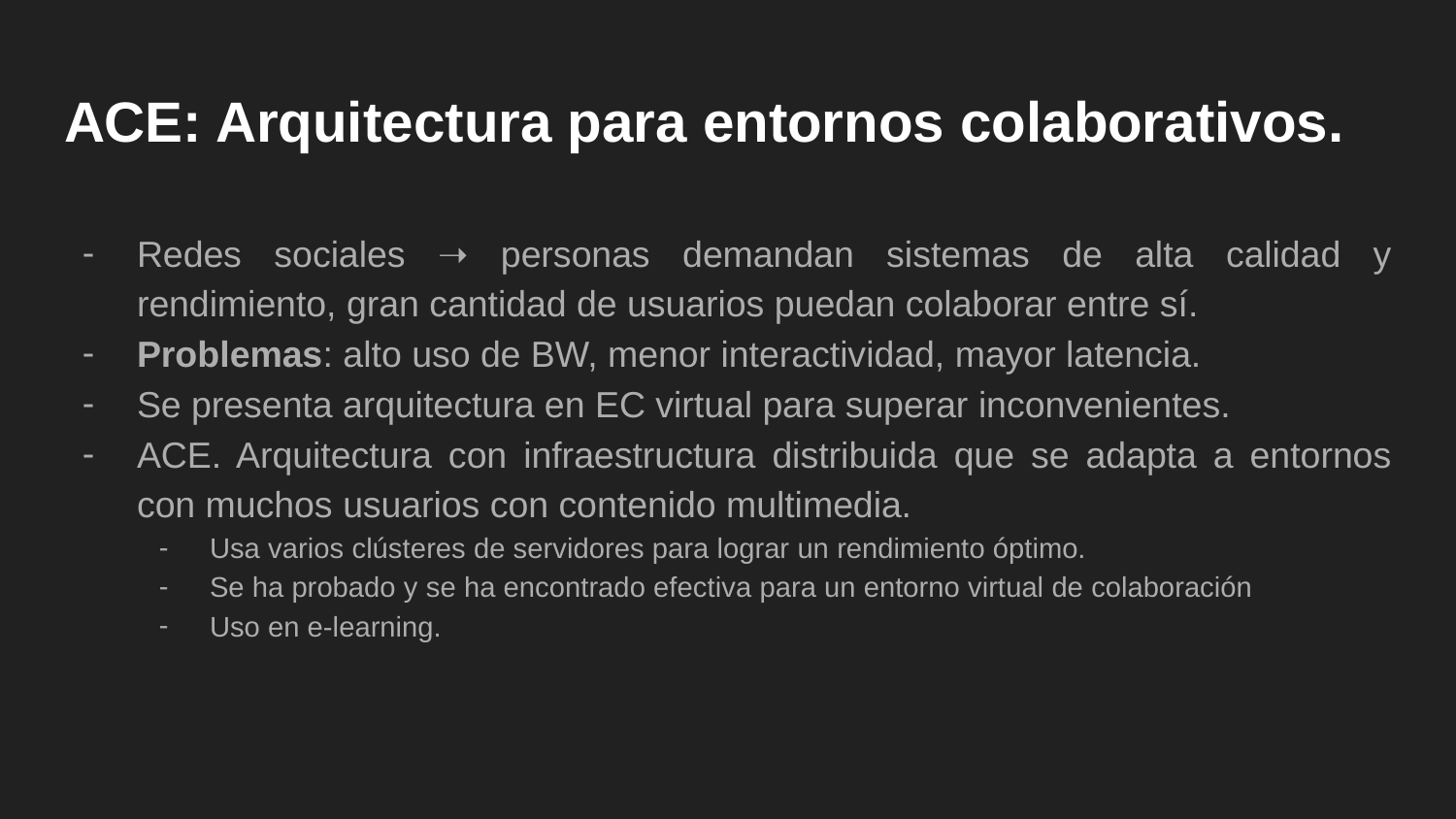

# ACE: Arquitectura para entornos colaborativos.
Redes sociales ➝ personas demandan sistemas de alta calidad y rendimiento, gran cantidad de usuarios puedan colaborar entre sí.
Problemas: alto uso de BW, menor interactividad, mayor latencia.
Se presenta arquitectura en EC virtual para superar inconvenientes.
ACE. Arquitectura con infraestructura distribuida que se adapta a entornos con muchos usuarios con contenido multimedia.
Usa varios clústeres de servidores para lograr un rendimiento óptimo.
Se ha probado y se ha encontrado efectiva para un entorno virtual de colaboración
Uso en e-learning.